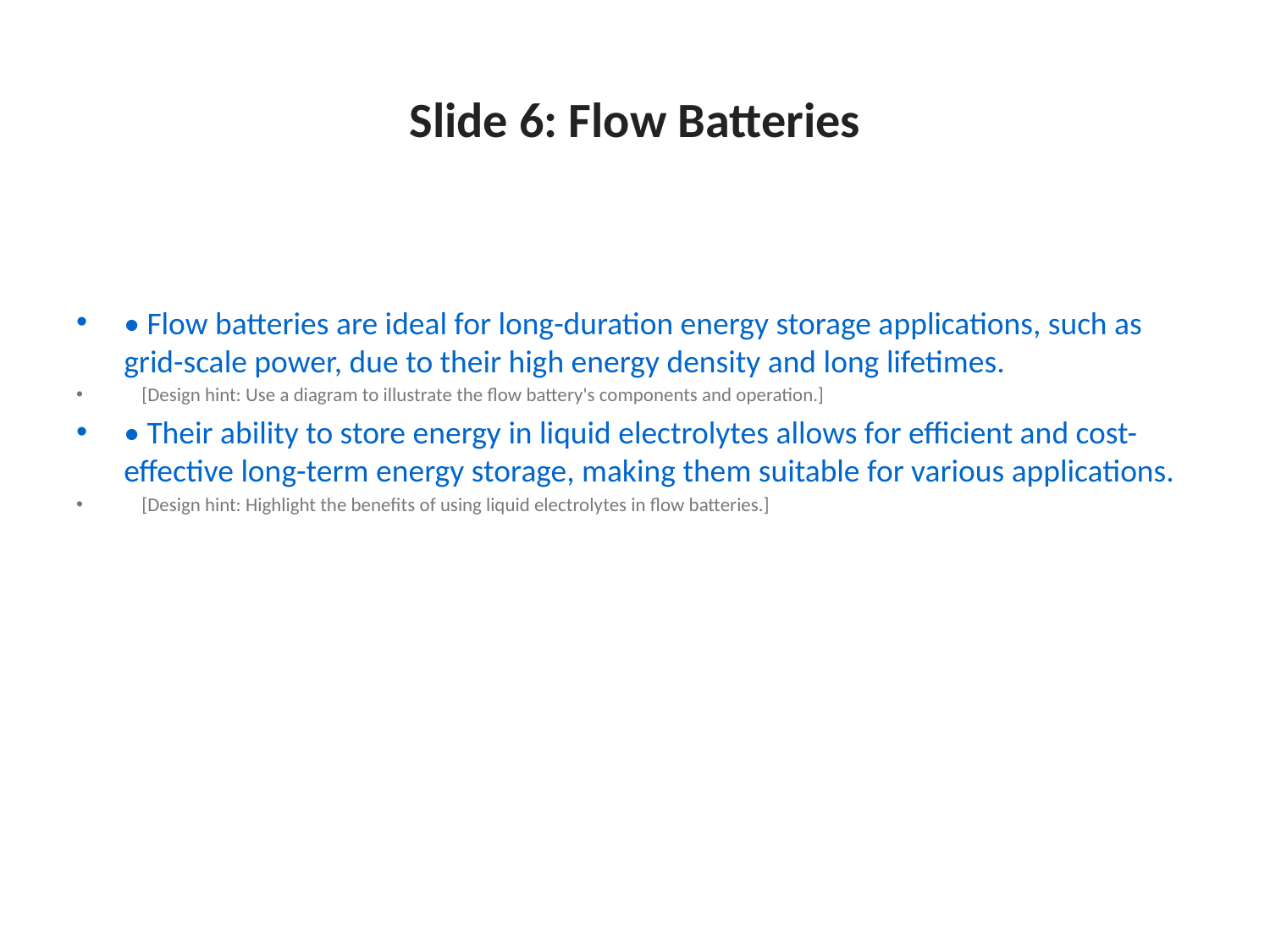

# Slide 6: Flow Batteries

• Flow batteries are ideal for long-duration energy storage applications, such as grid-scale power, due to their high energy density and long lifetimes.
    [Design hint: Use a diagram to illustrate the flow battery's components and operation.]
• Their ability to store energy in liquid electrolytes allows for efficient and cost-effective long-term energy storage, making them suitable for various applications.
    [Design hint: Highlight the benefits of using liquid electrolytes in flow batteries.]